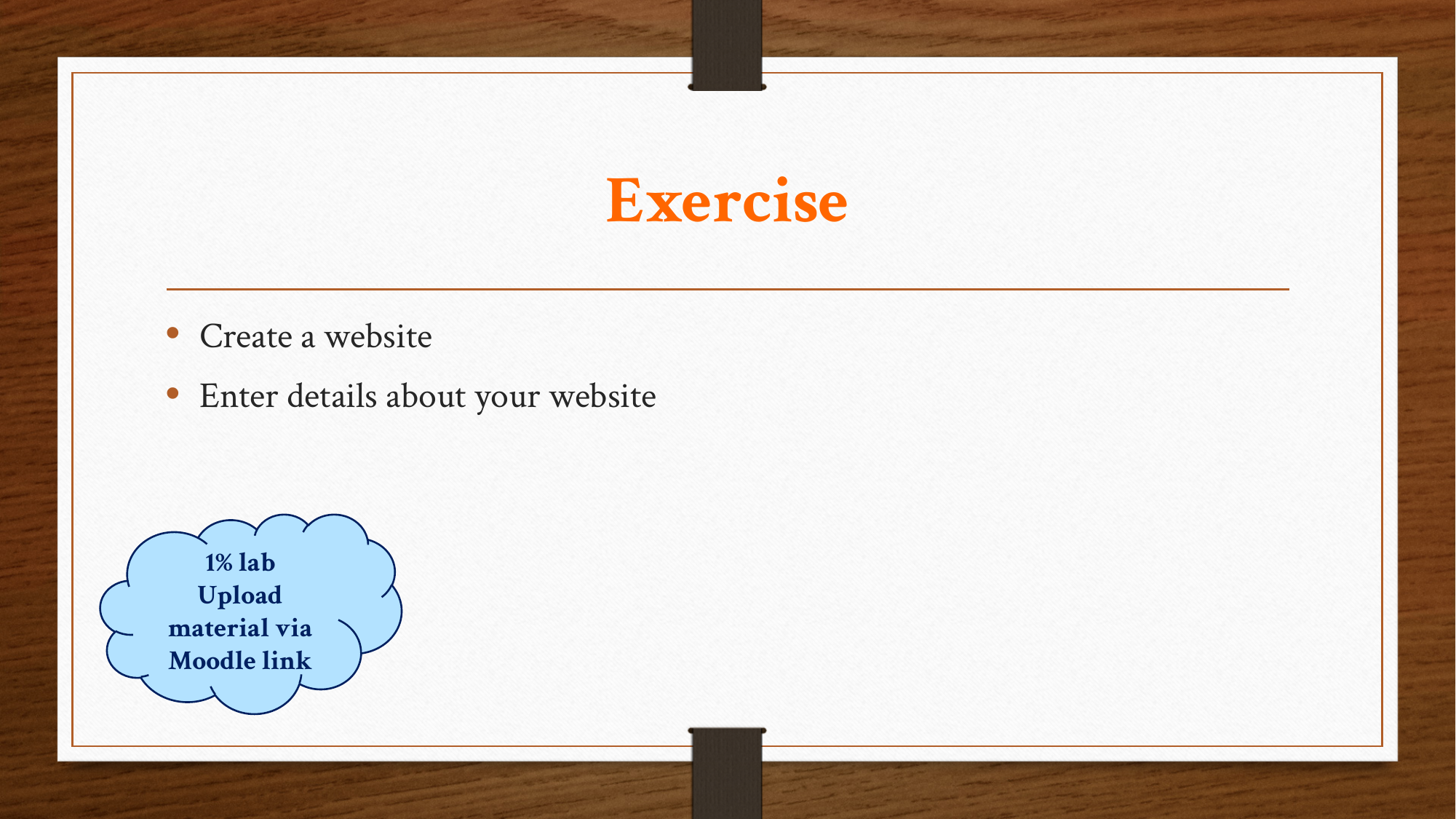

# Exercise
Create a website
Enter details about your website
1% lab
Upload material via Moodle link